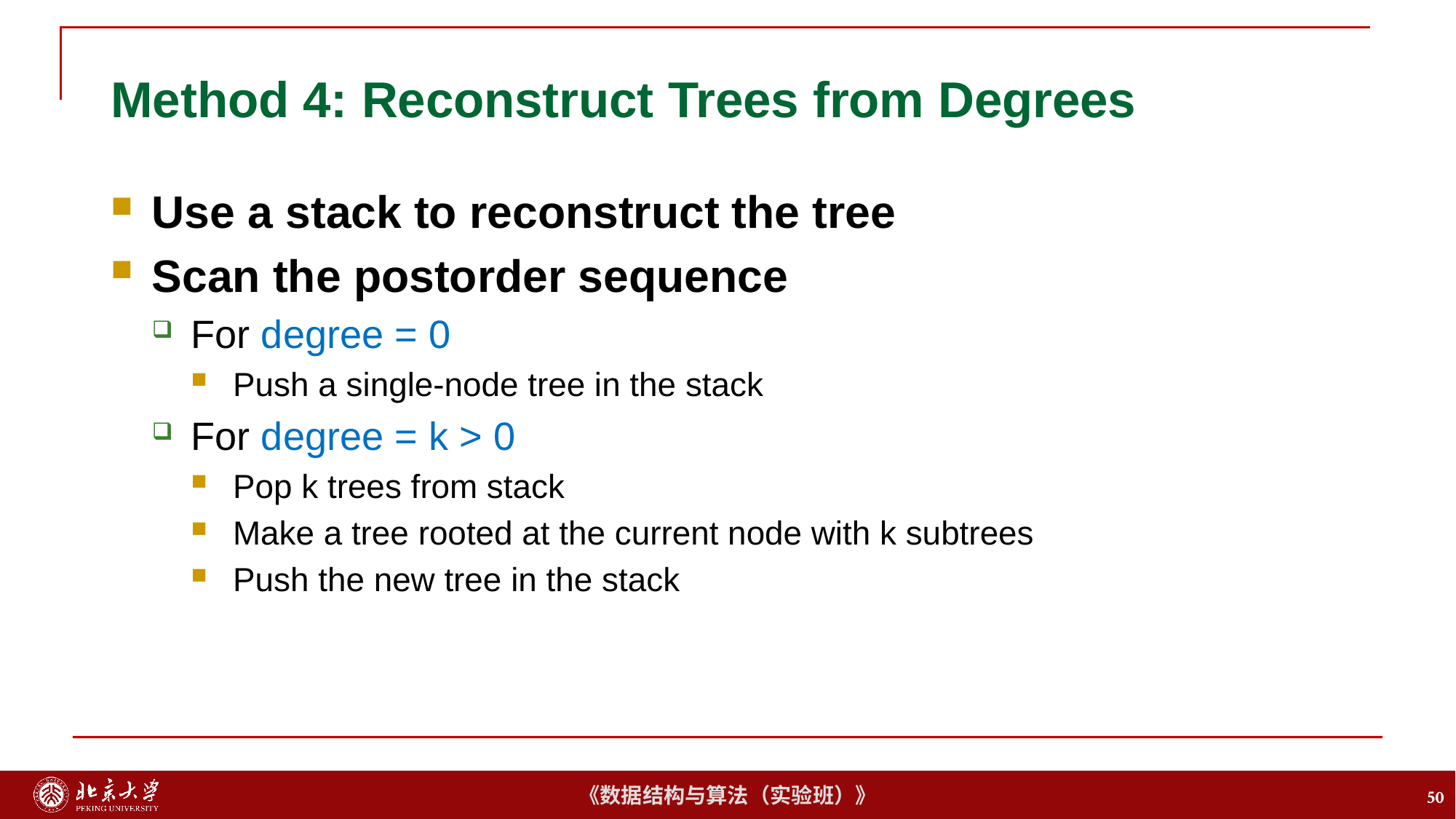

# Method 4: Reconstruct Trees from Degrees
Use a stack to reconstruct the tree
Scan the postorder sequence
For degree = 0
Push a single-node tree in the stack
For degree = k > 0
Pop k trees from stack
Make a tree rooted at the current node with k subtrees
Push the new tree in the stack
50